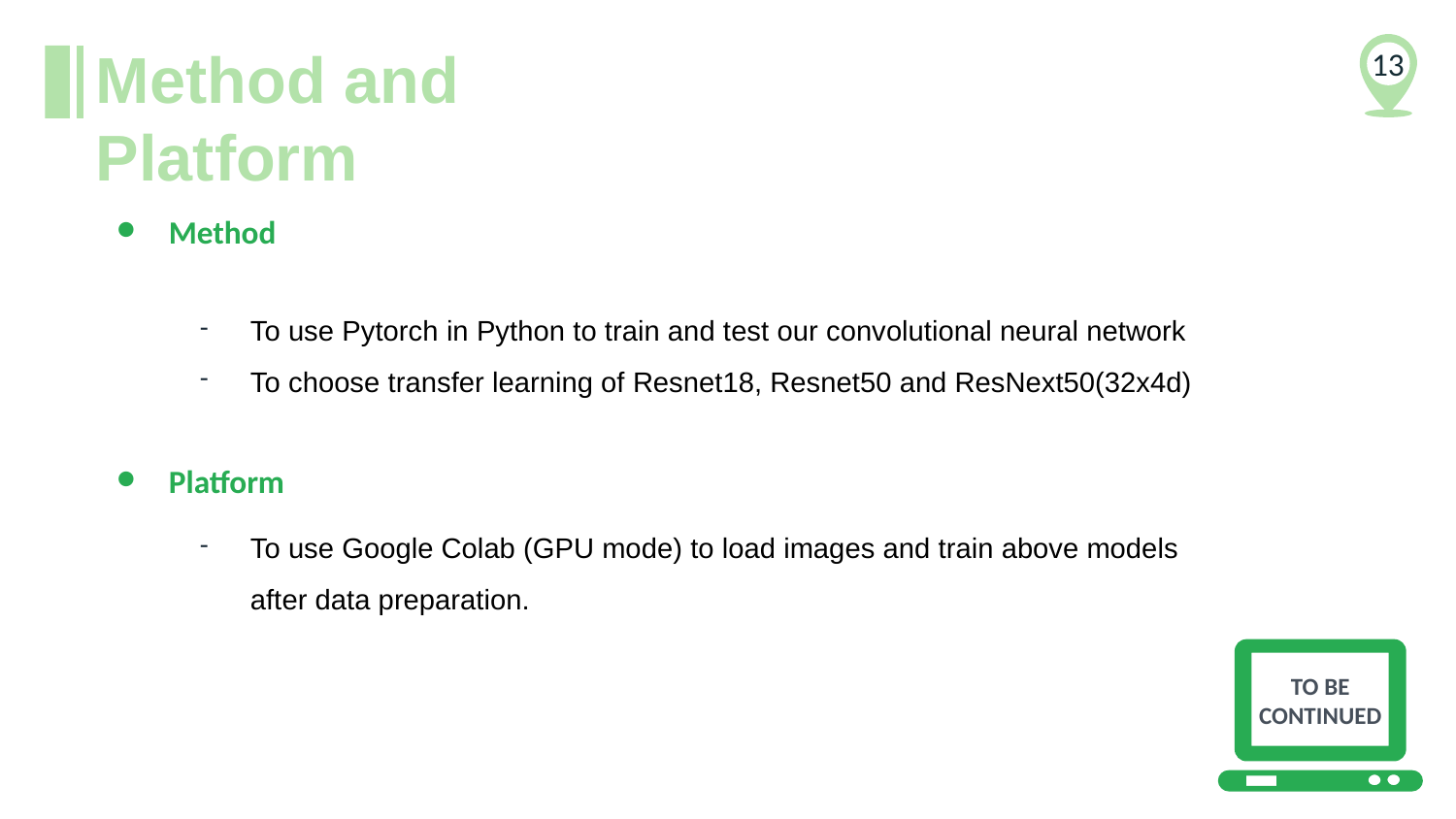

Method and Platform
13

Method
To use Pytorch in Python to train and test our convolutional neural network
To choose transfer learning of Resnet18, Resnet50 and ResNext50(32x4d)
Platform
To use Google Colab (GPU mode) to load images and train above models after data preparation.

TO BE CONTINUED